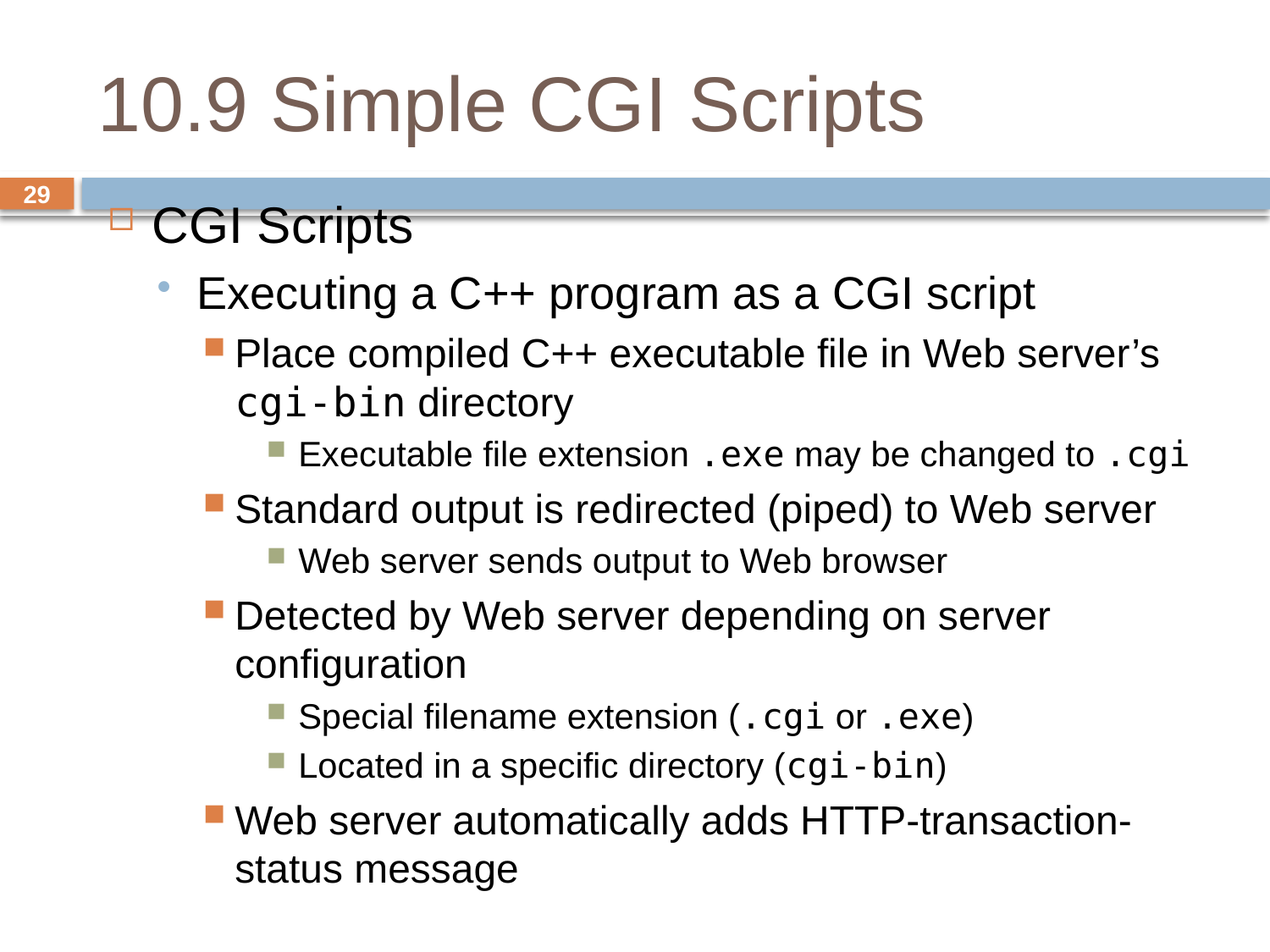

# 10.9 Simple CGI Scripts
CGI Scripts
Executing a C++ program as a CGI script
Place compiled C++ executable file in Web server’s cgi-bin directory
Executable file extension .exe may be changed to .cgi
Standard output is redirected (piped) to Web server
Web server sends output to Web browser
Detected by Web server depending on server configuration
Special filename extension (.cgi or .exe)
Located in a specific directory (cgi-bin)
Web server automatically adds HTTP-transaction-status message

29